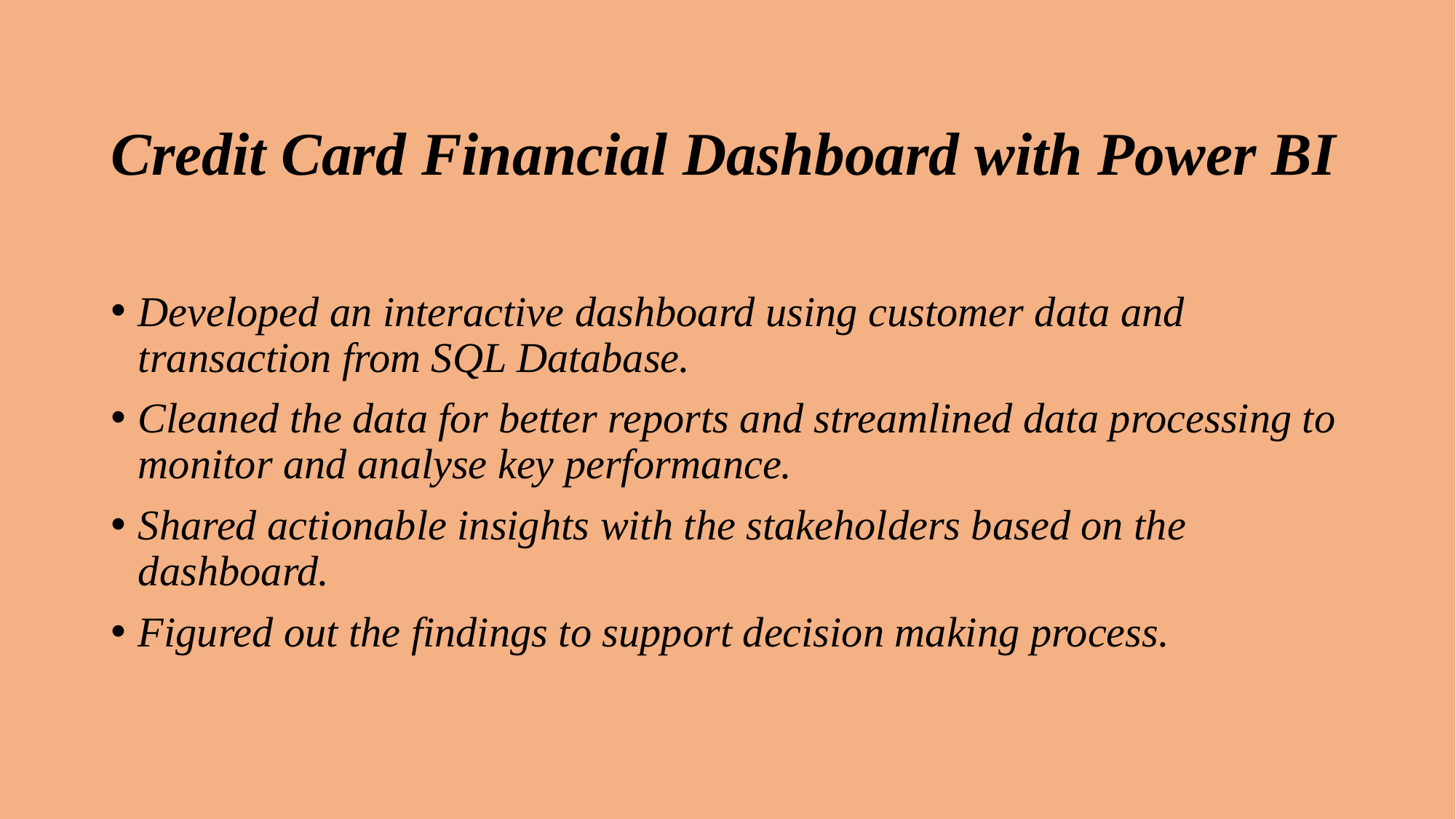

# Credit Card Financial Dashboard with Power BI

Developed an interactive dashboard using customer data and transaction from SQL Database.
Cleaned the data for better reports and streamlined data processing to monitor and analyse key performance.
Shared actionable insights with the stakeholders based on the dashboard.
Figured out the findings to support decision making process.